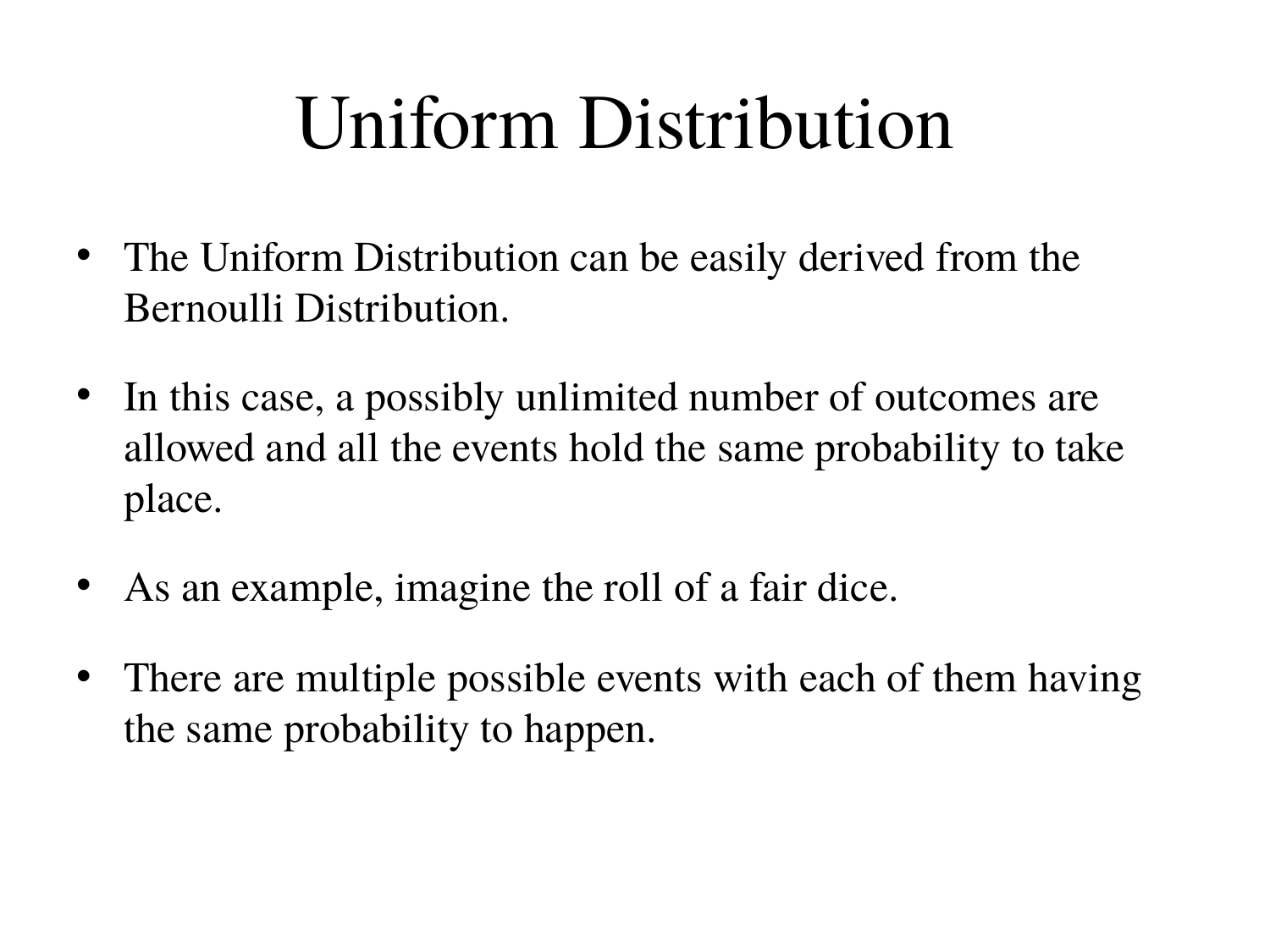

# Uniform Distribution
The Uniform Distribution can be easily derived from the Bernoulli Distribution.

In this case, a possibly unlimited number of outcomes are allowed and all the events hold the same probability to take place.

As an example, imagine the roll of a fair dice.

There are multiple possible events with each of them having the same probability to happen.